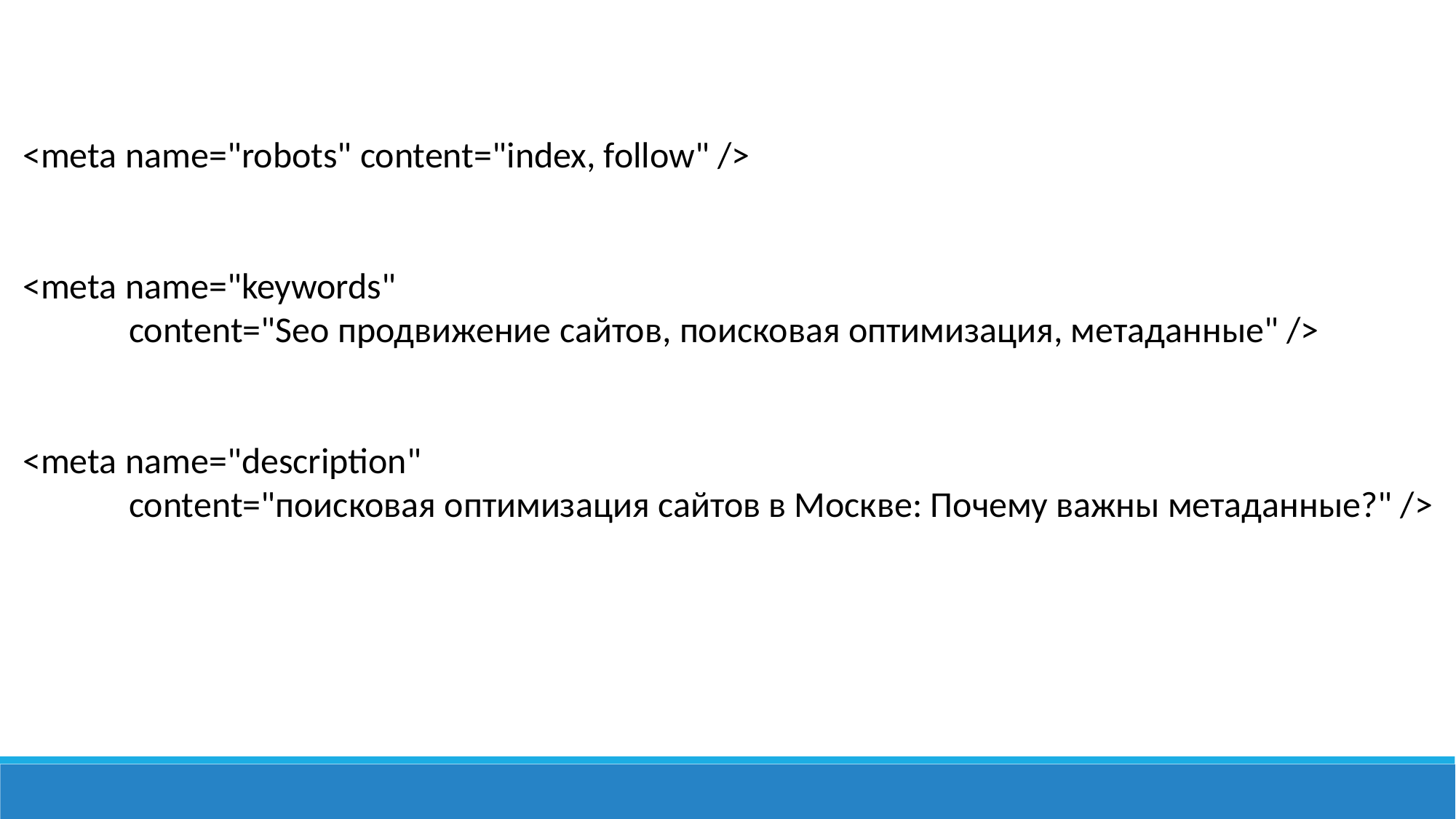

<meta name="robots" content="index, follow" />

<meta name="keywords"
             content="Seo продвижение сайтов, поисковая оптимизация, метаданные" />

<meta name="description"
             content="поисковая оптимизация сайтов в Москве: Почему важны метаданные?" />